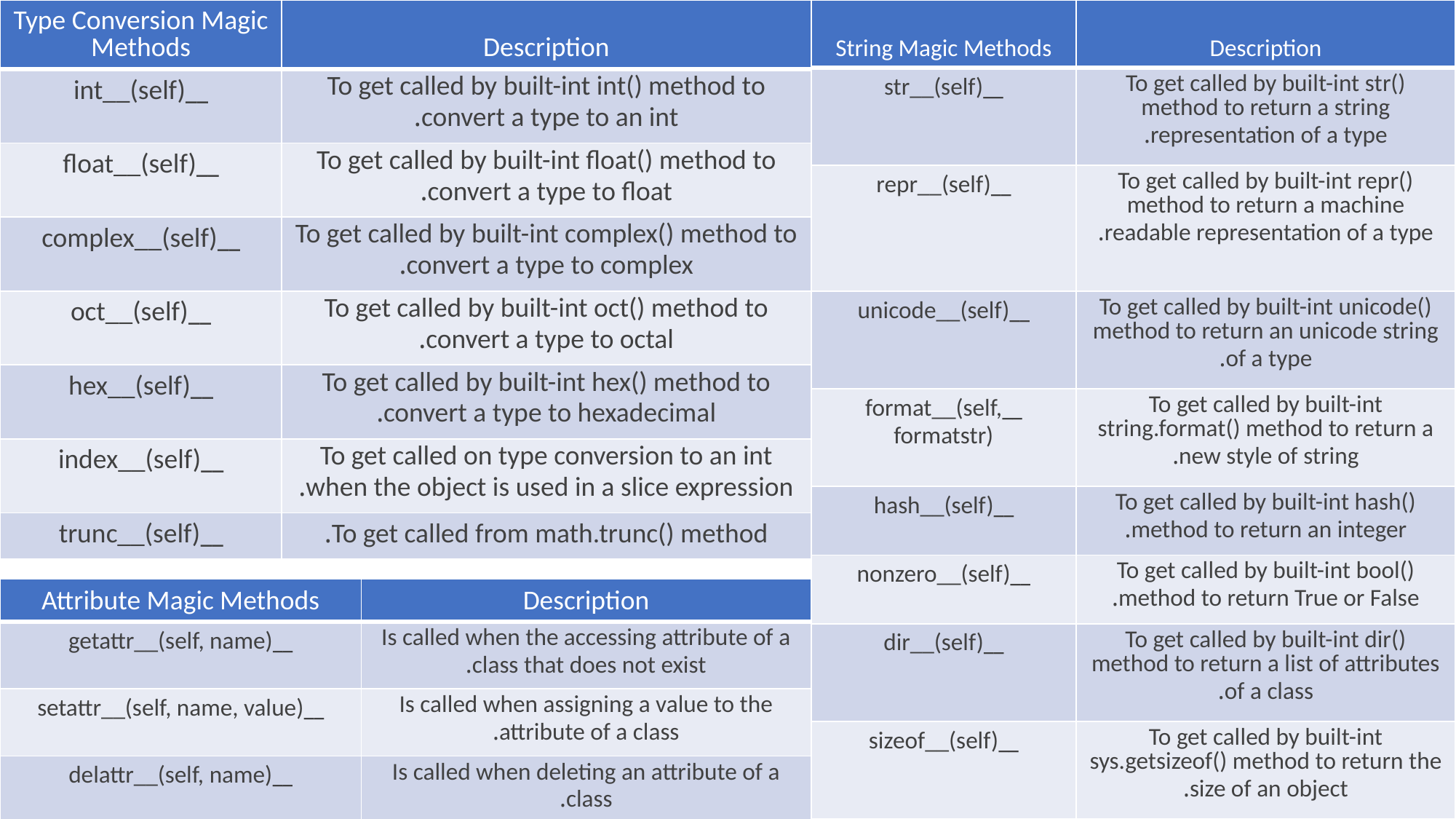

| Type Conversion Magic Methods | Description |
| --- | --- |
| \_\_int\_\_(self) | To get called by built-int int() method to convert a type to an int. |
| \_\_float\_\_(self) | To get called by built-int float() method to convert a type to float. |
| \_\_complex\_\_(self) | To get called by built-int complex() method to convert a type to complex. |
| \_\_oct\_\_(self) | To get called by built-int oct() method to convert a type to octal. |
| \_\_hex\_\_(self) | To get called by built-int hex() method to convert a type to hexadecimal. |
| \_\_index\_\_(self) | To get called on type conversion to an int when the object is used in a slice expression. |
| \_\_trunc\_\_(self) | To get called from math.trunc() method. |
| String Magic Methods | Description |
| --- | --- |
| \_\_str\_\_(self) | To get called by built-int str() method to return a string representation of a type. |
| \_\_repr\_\_(self) | To get called by built-int repr() method to return a machine readable representation of a type. |
| \_\_unicode\_\_(self) | To get called by built-int unicode() method to return an unicode string of a type. |
| \_\_format\_\_(self, formatstr) | To get called by built-int string.format() method to return a new style of string. |
| \_\_hash\_\_(self) | To get called by built-int hash() method to return an integer. |
| \_\_nonzero\_\_(self) | To get called by built-int bool() method to return True or False. |
| \_\_dir\_\_(self) | To get called by built-int dir() method to return a list of attributes of a class. |
| \_\_sizeof\_\_(self) | To get called by built-int sys.getsizeof() method to return the size of an object. |
| Attribute Magic Methods | Description |
| --- | --- |
| \_\_getattr\_\_(self, name) | Is called when the accessing attribute of a class that does not exist. |
| \_\_setattr\_\_(self, name, value) | Is called when assigning a value to the attribute of a class. |
| \_\_delattr\_\_(self, name) | Is called when deleting an attribute of a class. |